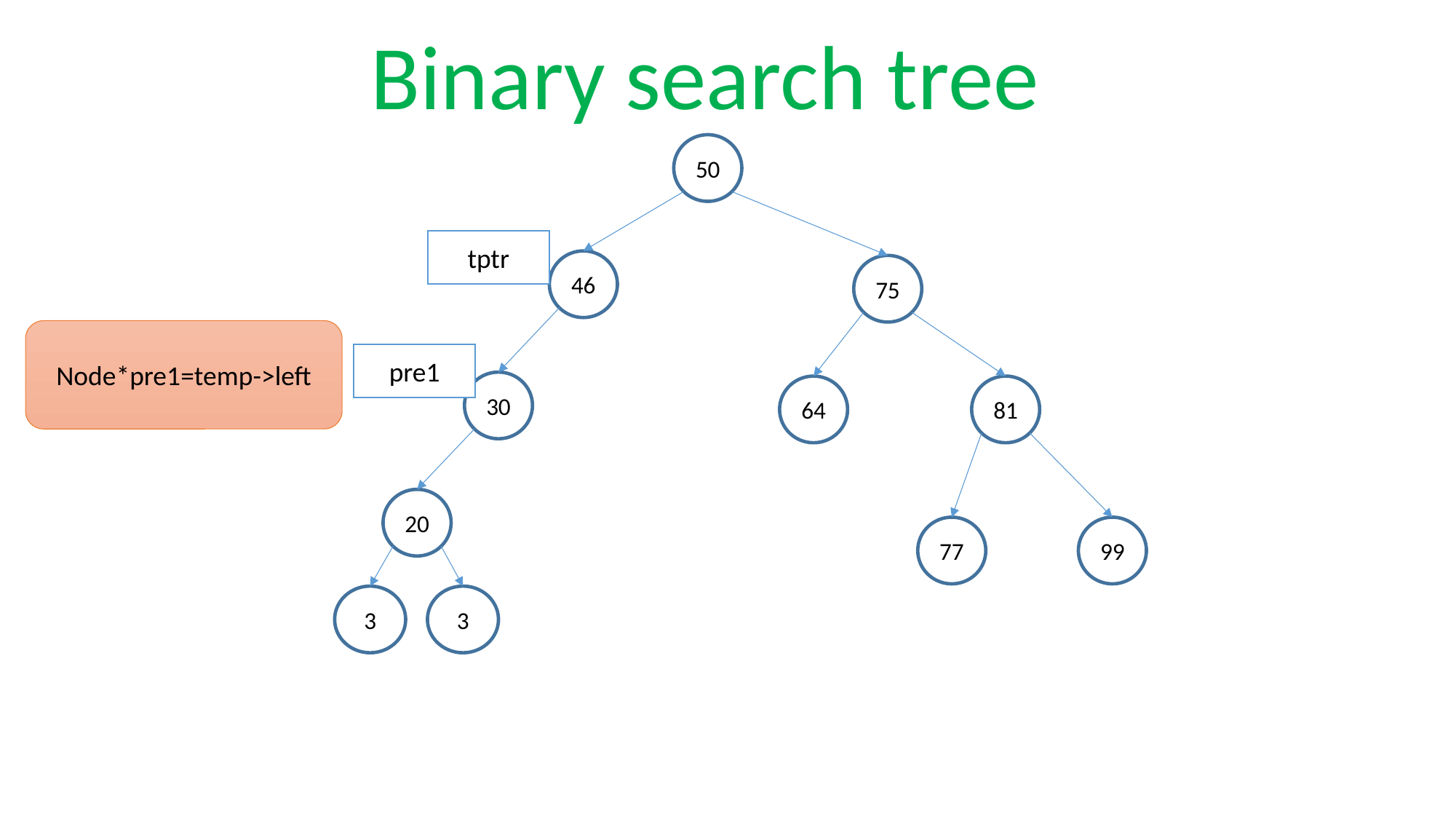

# Binary search tree
50

tptr

46
75
Node*pre1=temp->left
pre1
30
64
81
20
77
99
3
3